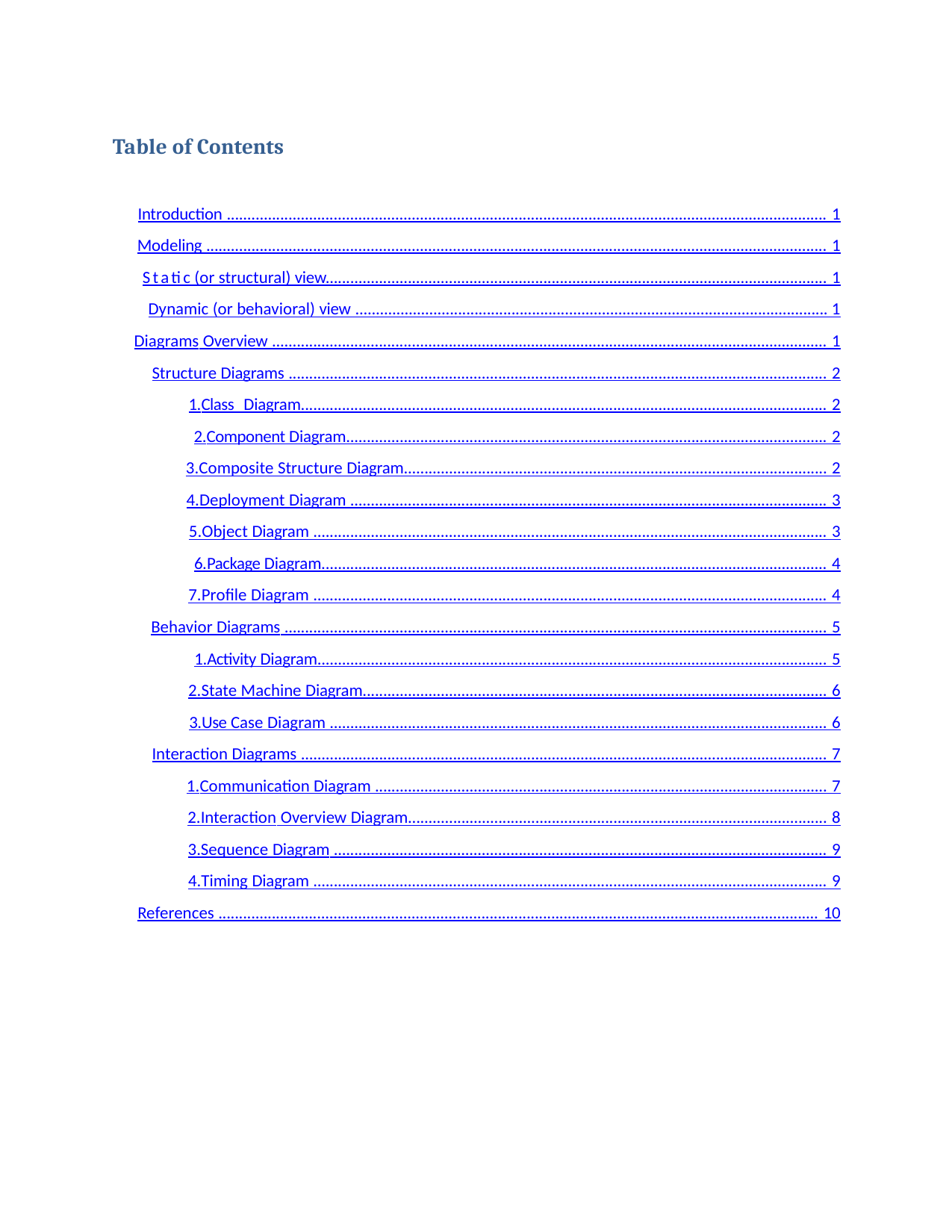

Table of Contents

Introduction .................................................................................................................................................. 1
Modeling ....................................................................................................................................................... 1
Static (or structural) view.......................................................................................................................... 1
Dynamic (or behavioral) view ................................................................................................................... 1
Diagrams Overview ....................................................................................................................................... 1
Structure Diagrams ................................................................................................................................... 2
1.	Class  Diagram................................................................................................................................ 2
2.	Component Diagram..................................................................................................................... 2
3.	Composite Structure Diagram....................................................................................................... 2
4.	Deployment Diagram .................................................................................................................... 3
5.	Object Diagram ............................................................................................................................. 3
6.	Package Diagram........................................................................................................................... 4
7.	Profile Diagram ............................................................................................................................. 4
Behavior Diagrams .................................................................................................................................... 5
1.	Activity Diagram............................................................................................................................ 5
2.	State Machine Diagram................................................................................................................. 6
3.	Use Case Diagram ......................................................................................................................... 6
Interaction Diagrams ................................................................................................................................ 7
1.	Communication Diagram .............................................................................................................. 7
2.	Interaction Overview Diagram...................................................................................................... 8
3.	Sequence Diagram ........................................................................................................................ 9
4.	Timing Diagram ............................................................................................................................. 9
References .................................................................................................................................................. 10